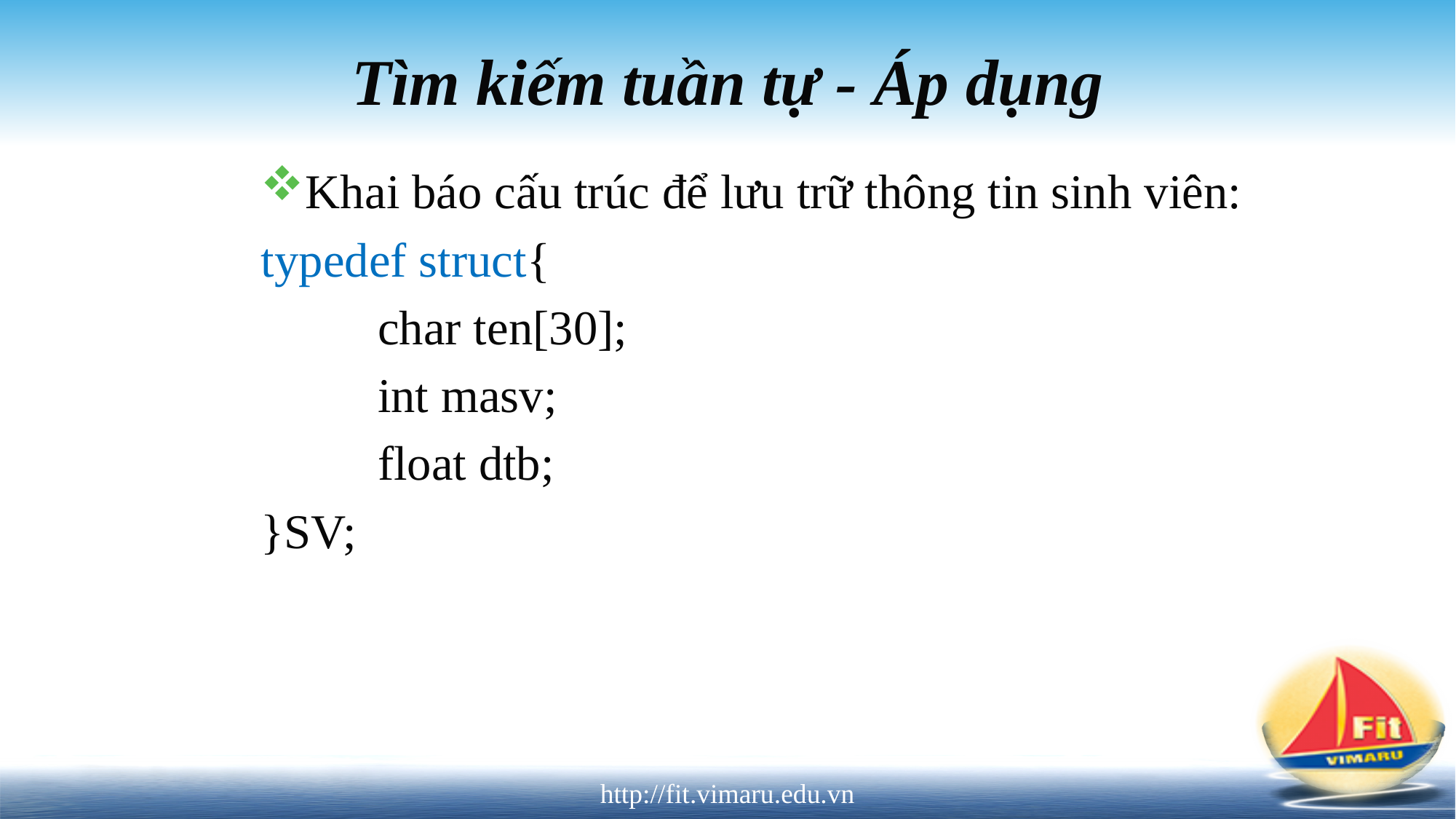

# Tìm kiếm tuần tự - Áp dụng
Khai báo cấu trúc để lưu trữ thông tin sinh viên:
typedef struct{
char ten[30];
int masv;
float dtb;
}SV;
http://fit.vimaru.edu.vn